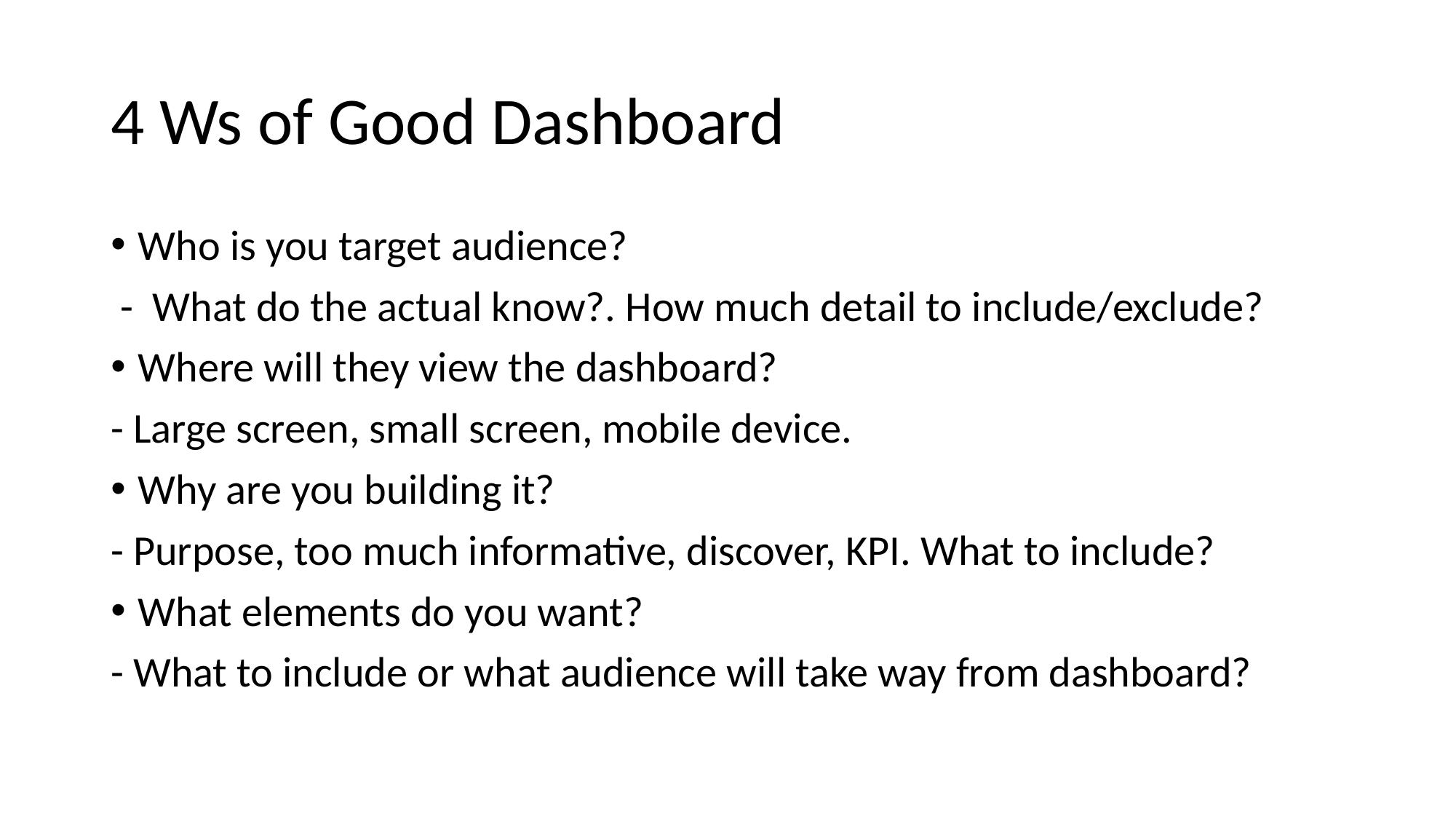

# 4 Ws of Good Dashboard
Who is you target audience?
 -  What do the actual know?. How much detail to include/exclude?
Where will they view the dashboard?
- Large screen, small screen, mobile device.
Why are you building it?
- Purpose, too much informative, discover, KPI. What to include?
What elements do you want?
- What to include or what audience will take way from dashboard?